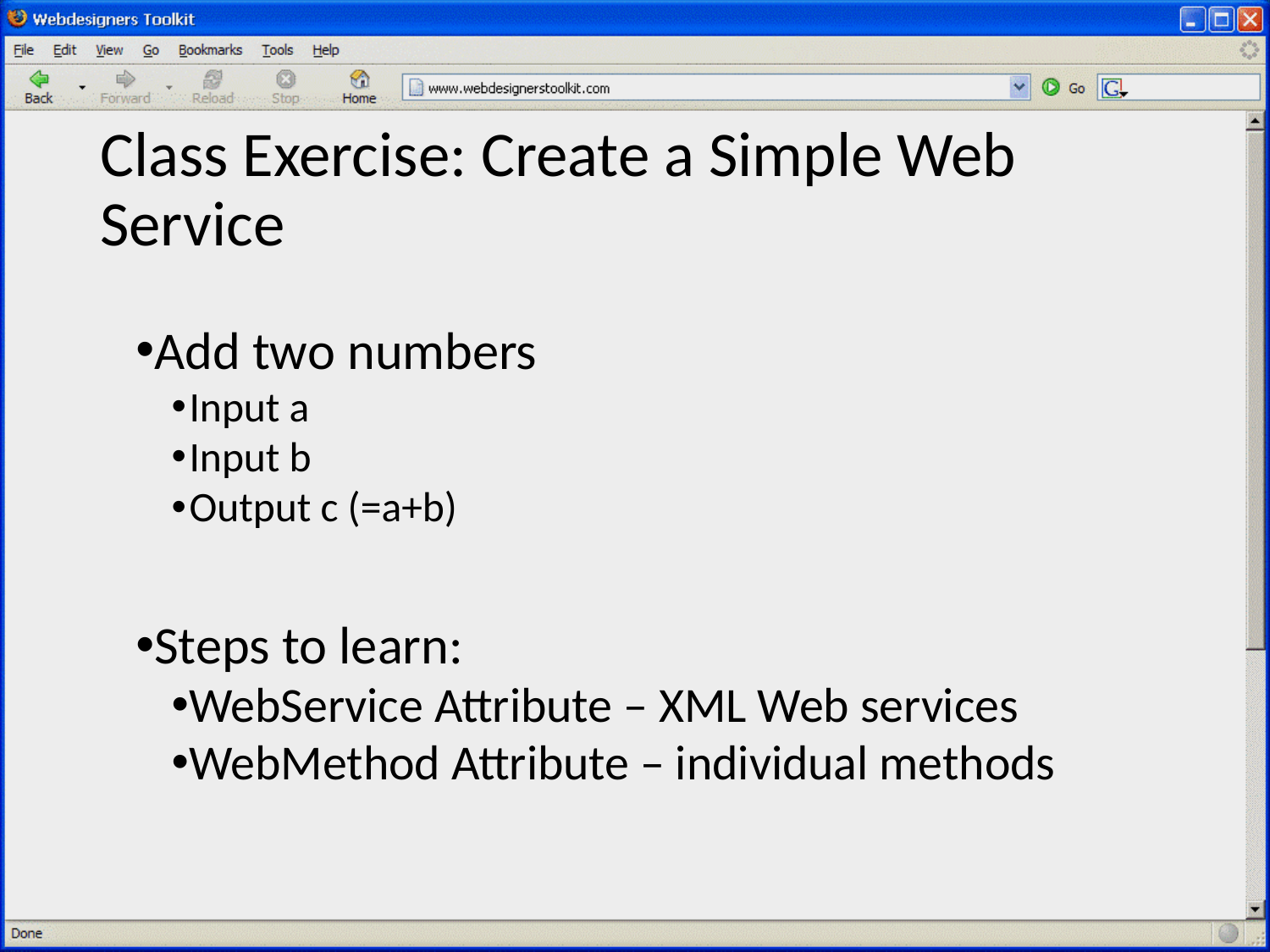

# Class Exercise: Create a Simple Web Service
Add two numbers
Input a
Input b
Output c (=a+b)

Steps to learn:
WebService Attribute – XML Web services
WebMethod Attribute – individual methods